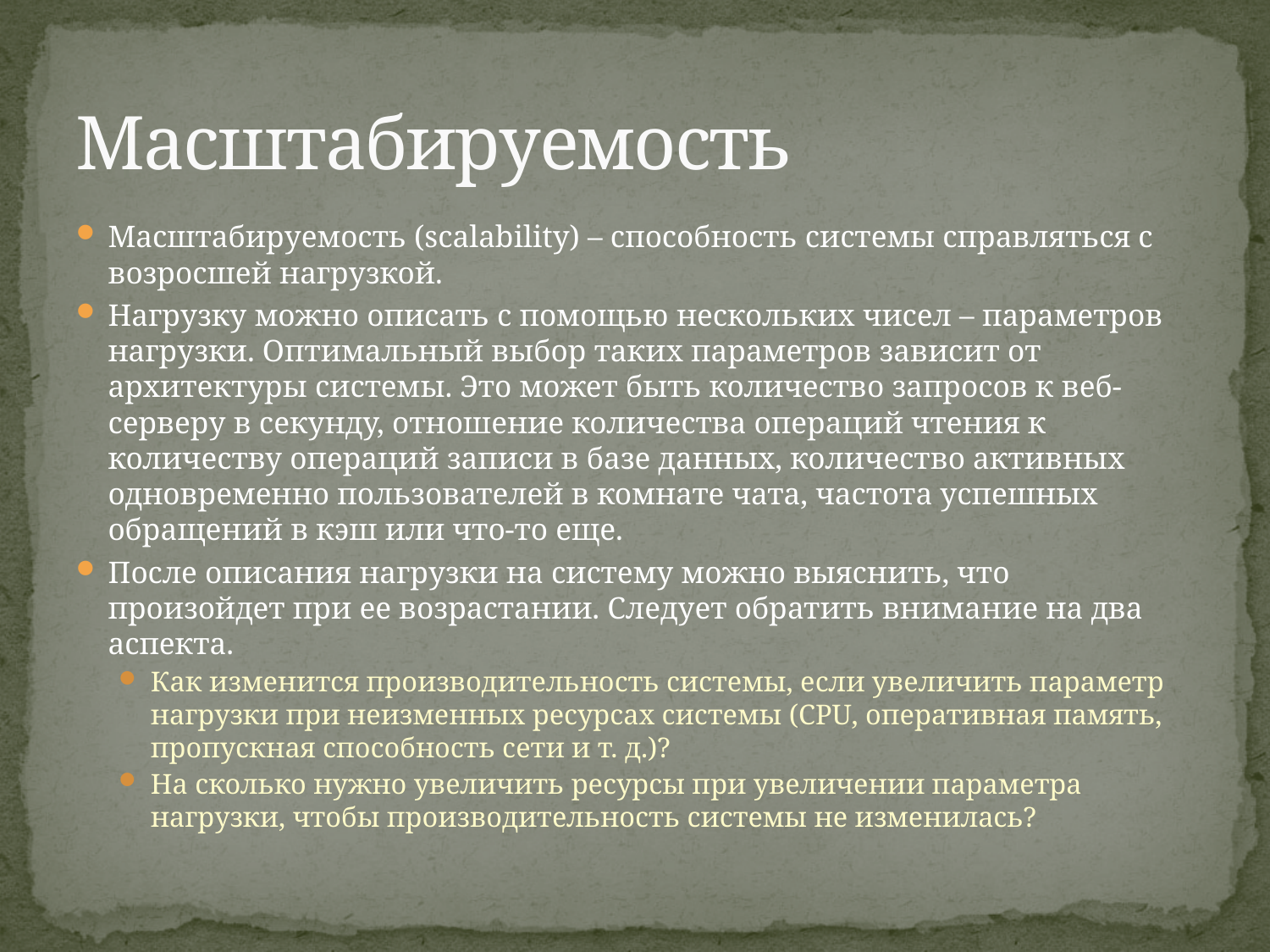

# Масштабируемость
Масштабируемость (scalability) – способность системы справляться с возросшей нагрузкой.
Нагрузку можно описать с помощью нескольких чисел – параметров нагрузки. Оптимальный выбор таких параметров зависит от архитектуры системы. Это может быть количество запросов к веб-серверу в секунду, отношение количества операций чтения к количеству операций записи в базе данных, количество активных одновременно пользователей в комнате чата, частота успешных обращений в кэш или что-то еще.
После описания нагрузки на систему можно выяснить, что произойдет при ее возрастании. Следует обратить внимание на два аспекта.
Как изменится производительность системы, если увеличить параметр нагрузки при неизменных ресурсах системы (CPU, оперативная память, пропускная способность сети и т. д.)?
На сколько нужно увеличить ресурсы при увеличении параметра нагрузки, чтобы производительность системы не изменилась?